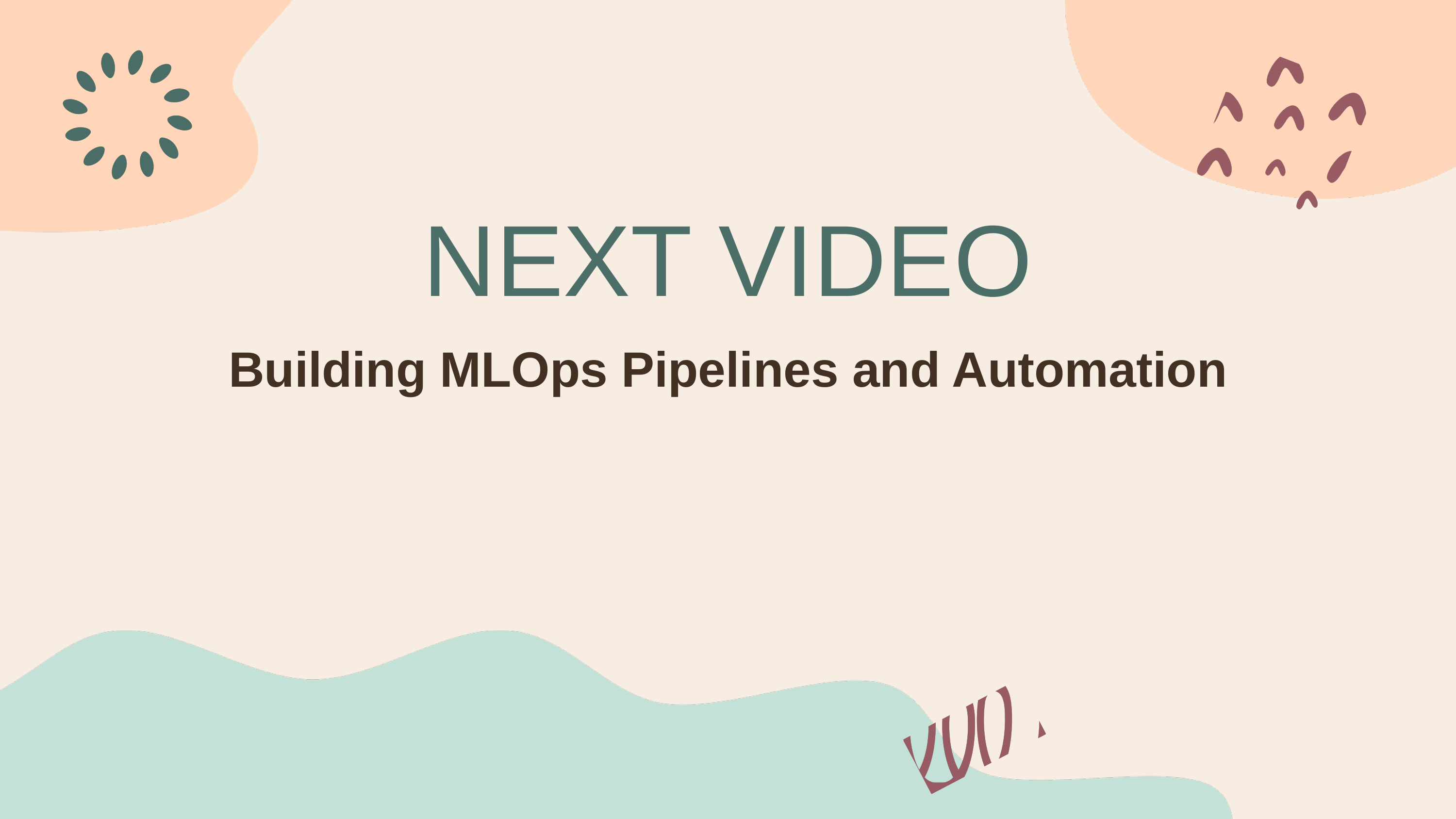

NEXT VIDEO
Building MLOps Pipelines and Automation